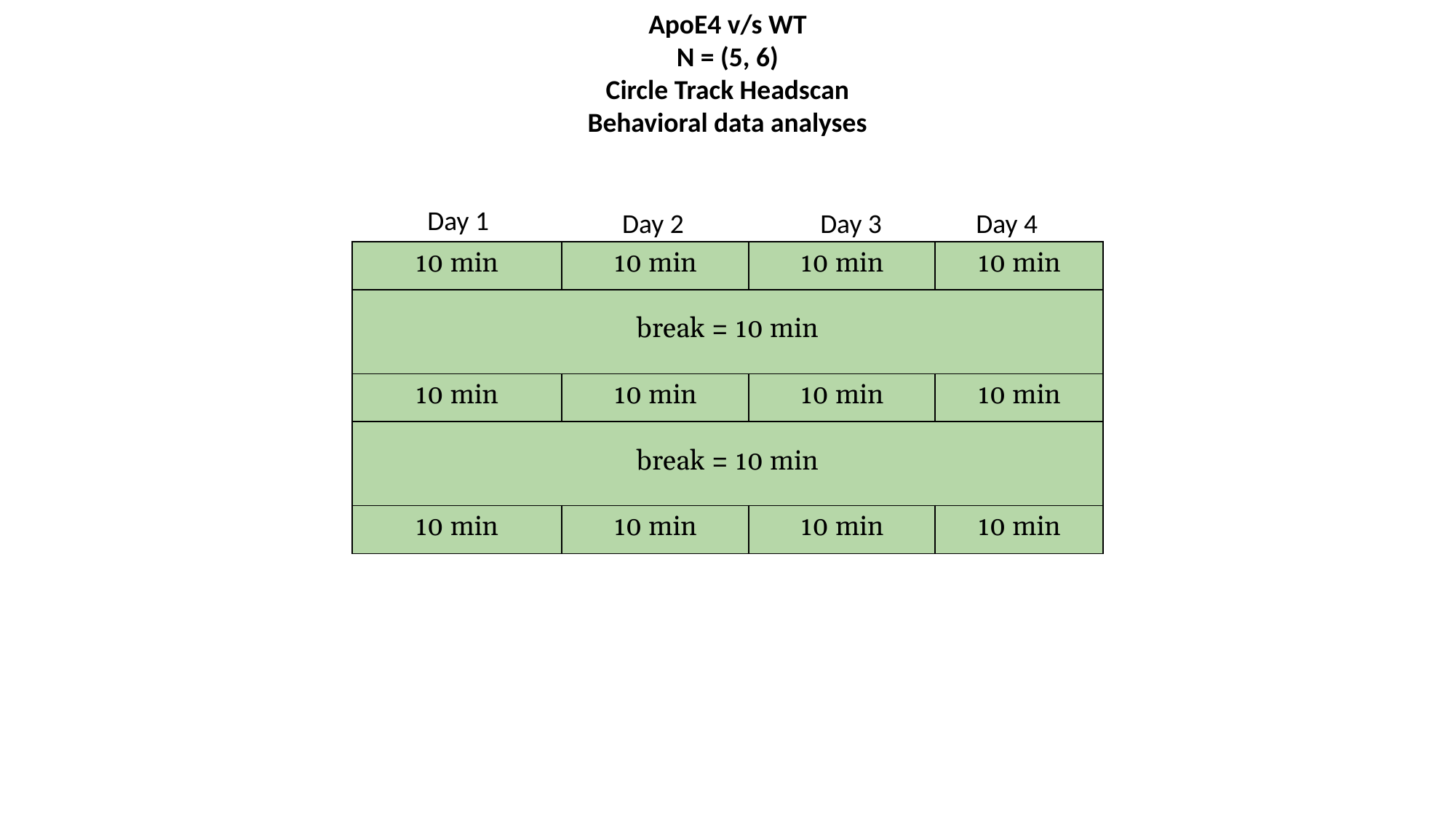

ApoE4 v/s WT
N = (5, 6)
Circle Track Headscan
Behavioral data analyses
Day 1
Day 2
Day 3
Day 4
| 10 min | 10 min | 10 min | 10 min |
| --- | --- | --- | --- |
| break = 10 min |  |  |  |
| 10 min | 10 min | 10 min | 10 min |
| break = 10 min |  |  |  |
| 10 min | 10 min | 10 min | 10 min |